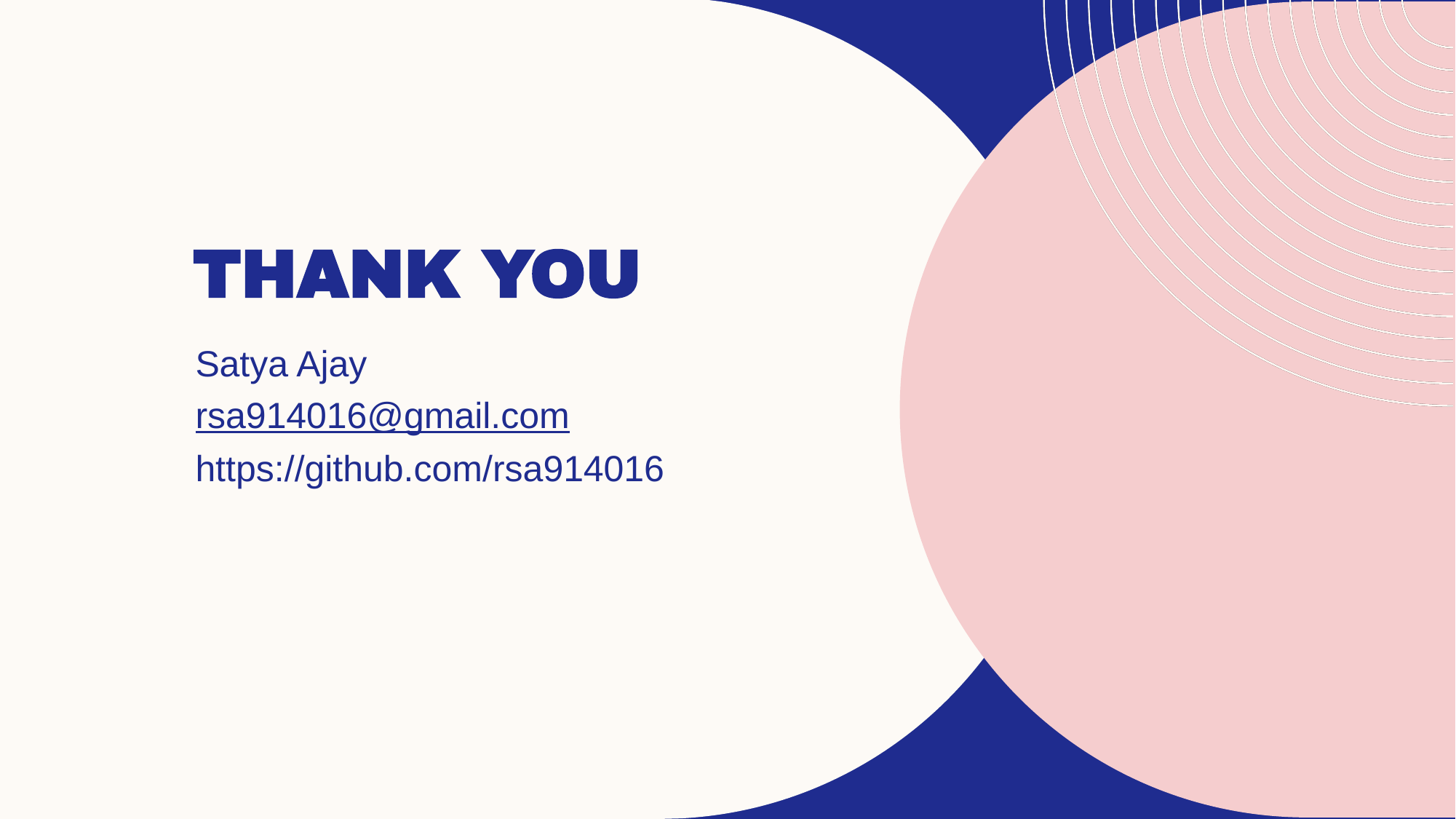

# THANK YOU
Satya Ajay
rsa914016@gmail.com
https://github.com/rsa914016